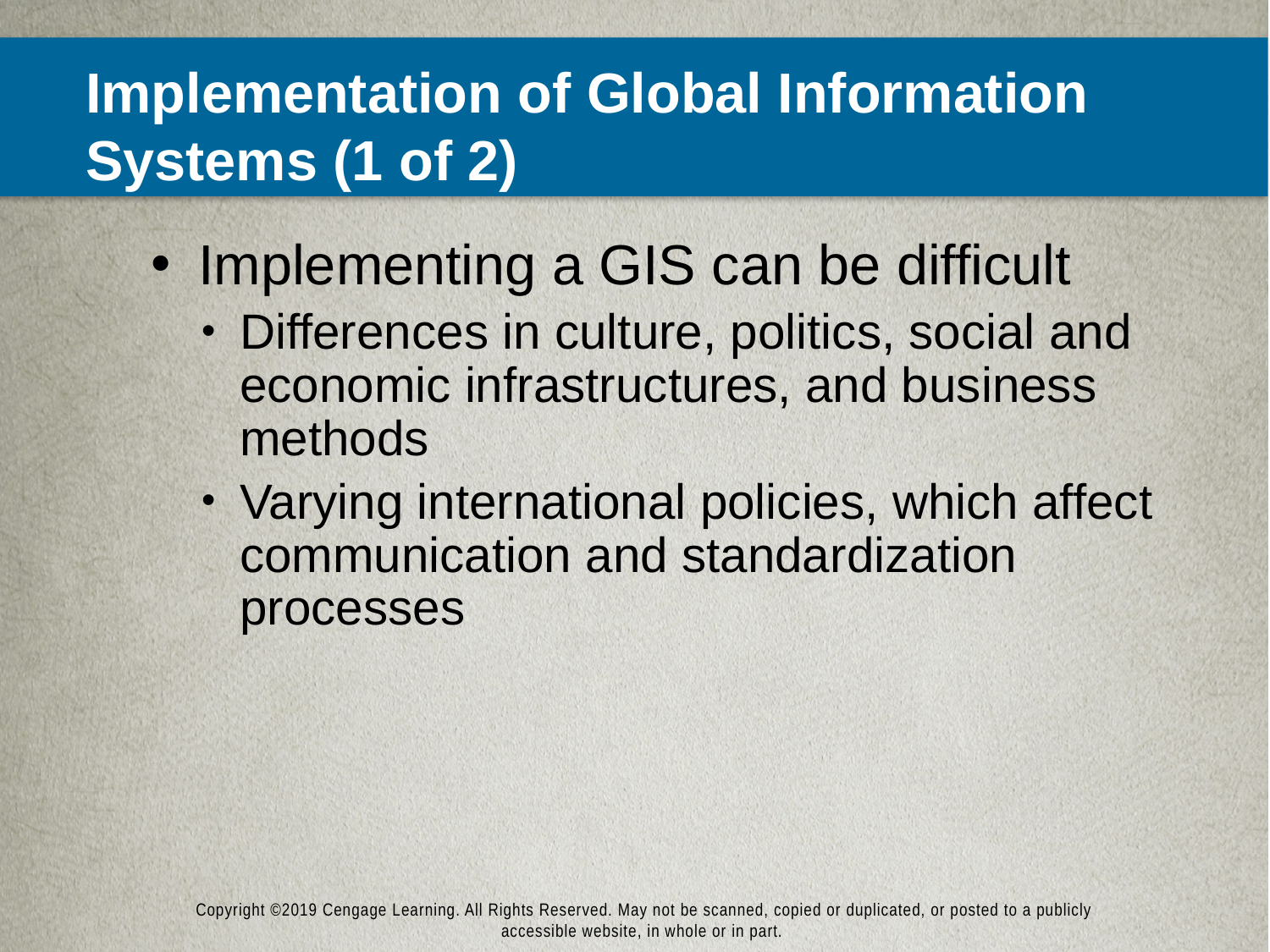

# Implementation of Global Information Systems (1 of 2)
Implementing a GIS can be difficult
Differences in culture, politics, social and economic infrastructures, and business methods
Varying international policies, which affect communication and standardization processes